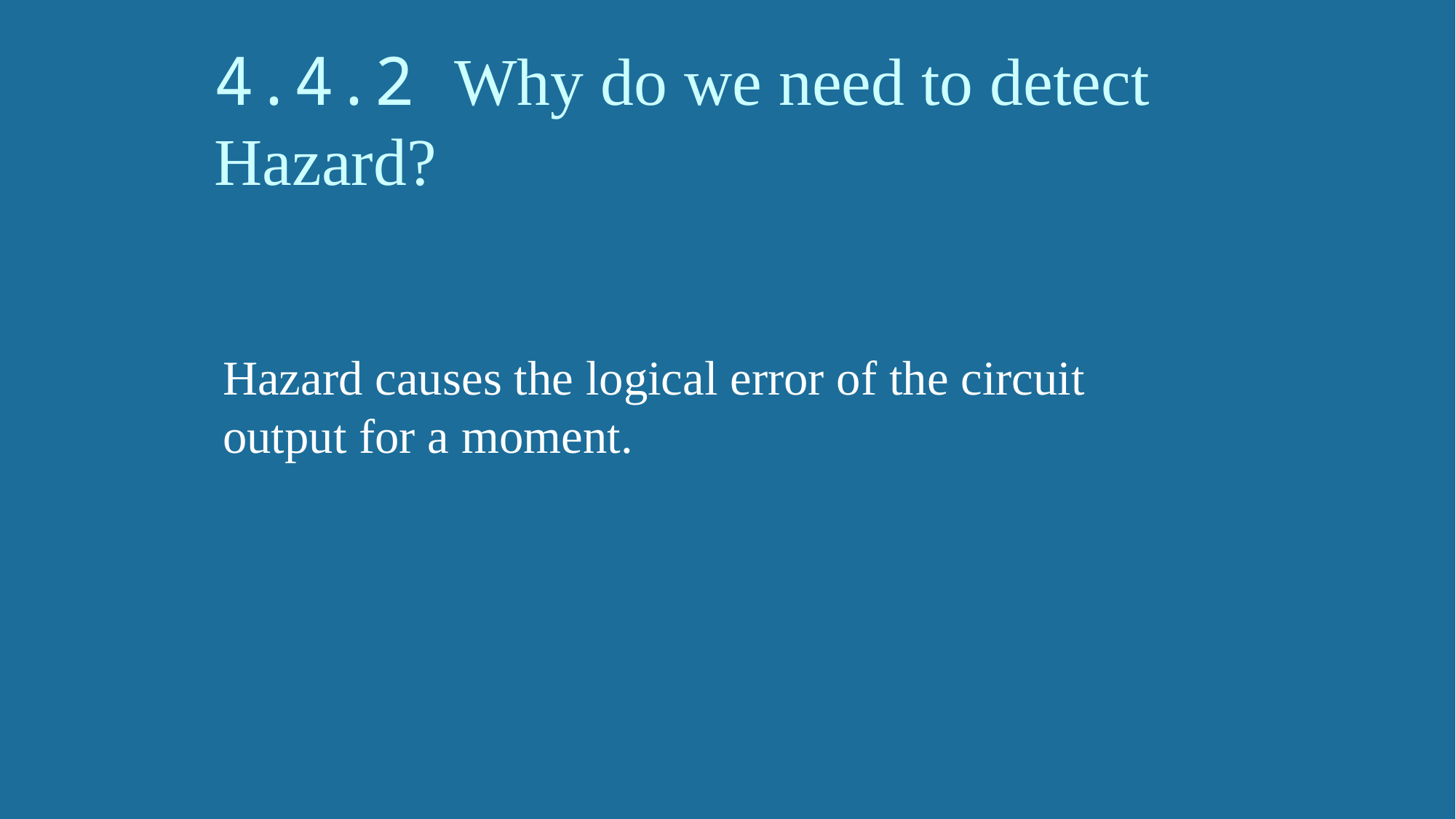

# 4.4.2 Why do we need to detect Hazard?
Hazard causes the logical error of the circuit output for a moment.